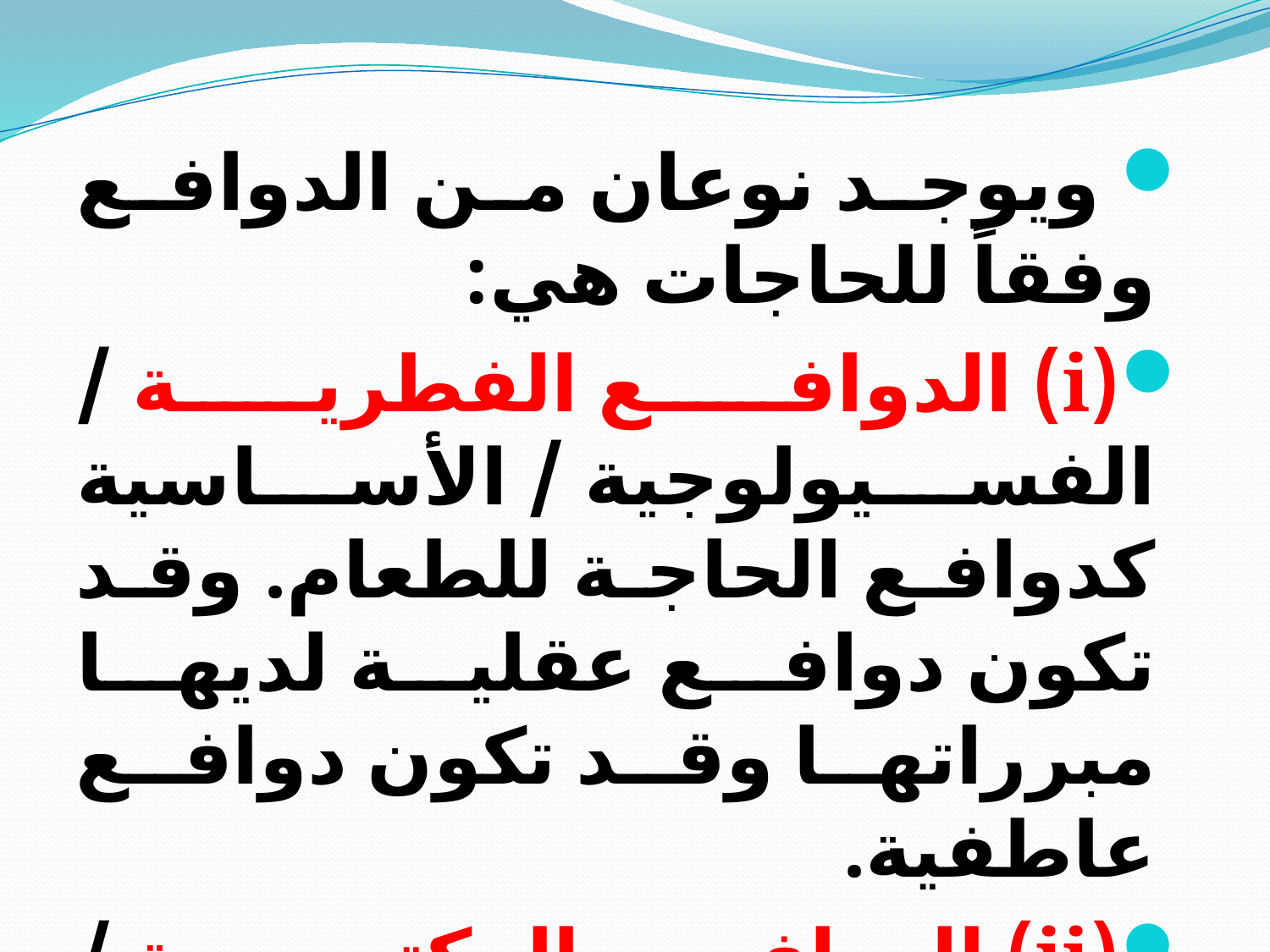

ويوجد نوعان من الدوافع وفقاً للحاجات هي:
(i) الدوافع الفطرية / الفسيولوجية / الأساسية كدوافع الحاجة للطعام. وقد تكون دوافع عقلية لديها مبرراتها وقد تكون دوافع عاطفية.
(ii) الدوافع المكتسبة / النفسية  كدافع الحاجة إلى النجاح وحب الاستطلاع.